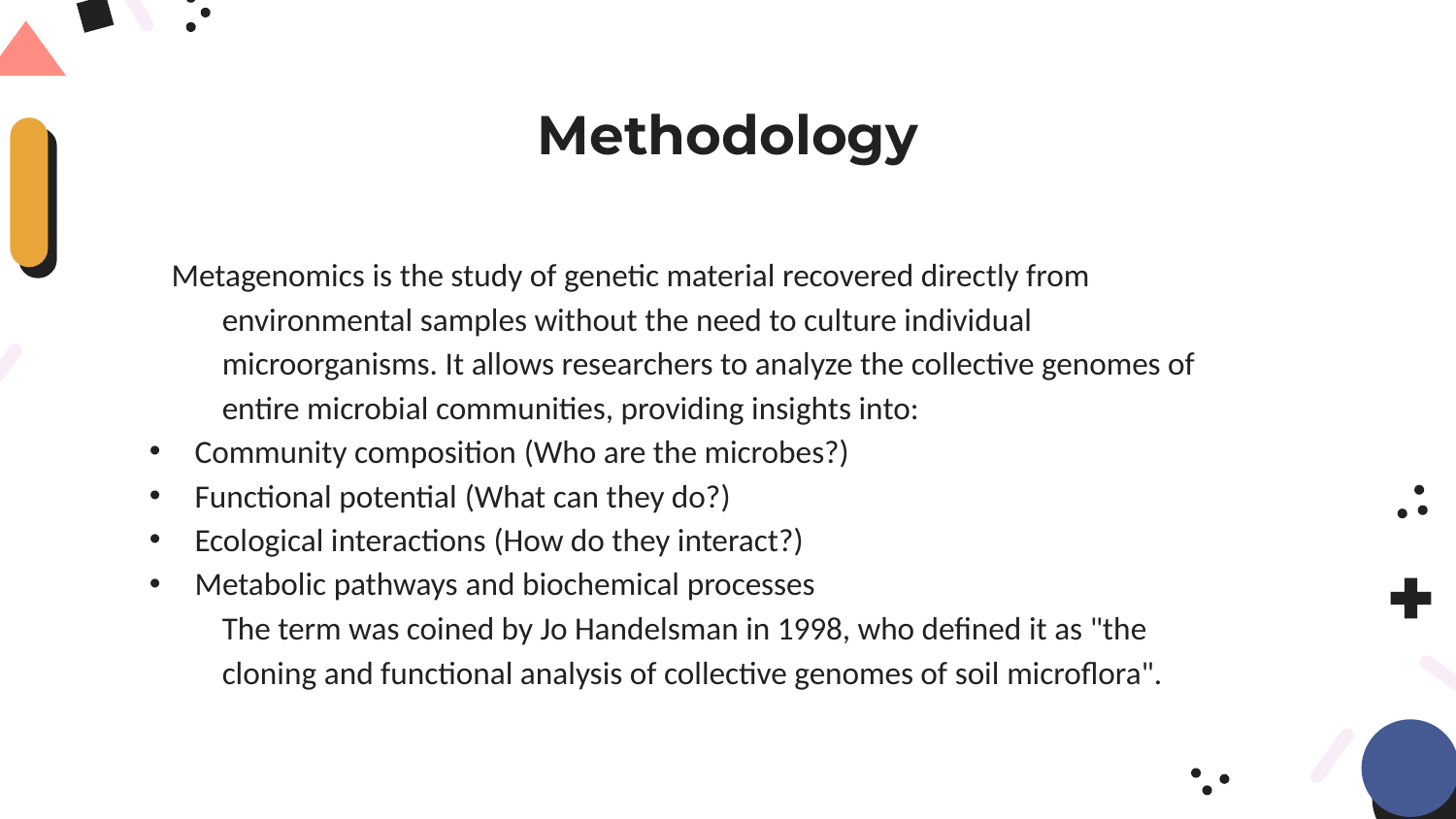

# Methodology
Metagenomics is the study of genetic material recovered directly from environmental samples without the need to culture individual microorganisms. It allows researchers to analyze the collective genomes of entire microbial communities, providing insights into:
Community composition (Who are the microbes?)
Functional potential (What can they do?)
Ecological interactions (How do they interact?)
Metabolic pathways and biochemical processes
The term was coined by Jo Handelsman in 1998, who defined it as "the cloning and functional analysis of collective genomes of soil microflora".